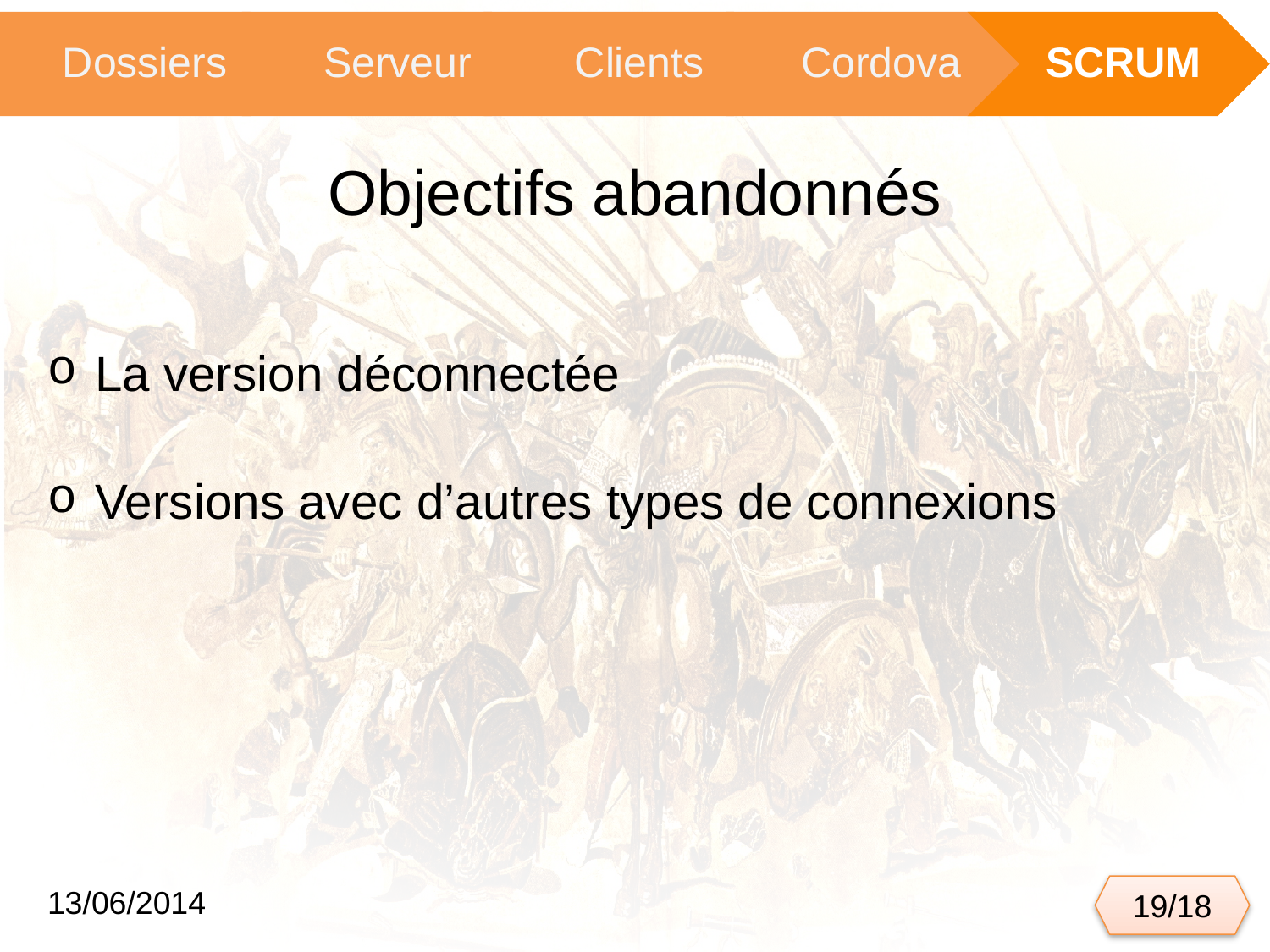

# Objectifs abandonnés
La version déconnectée
Versions avec d’autres types de connexions